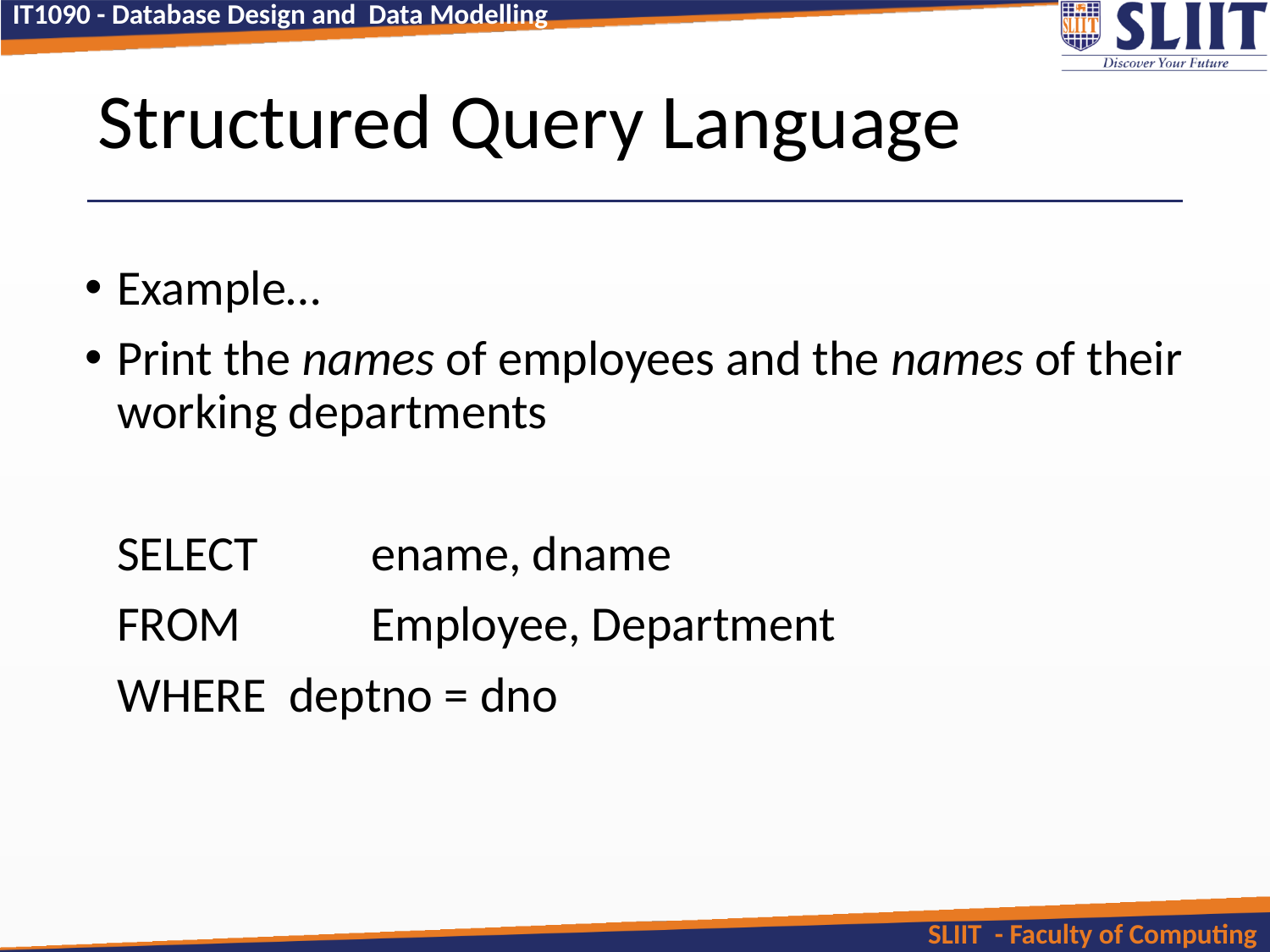

# Structured Query Language
Example…
Print the names of employees and the names of their working departments

	SELECT 	ename, dname
	FROM 	Employee, Department
	WHERE  deptno = dno